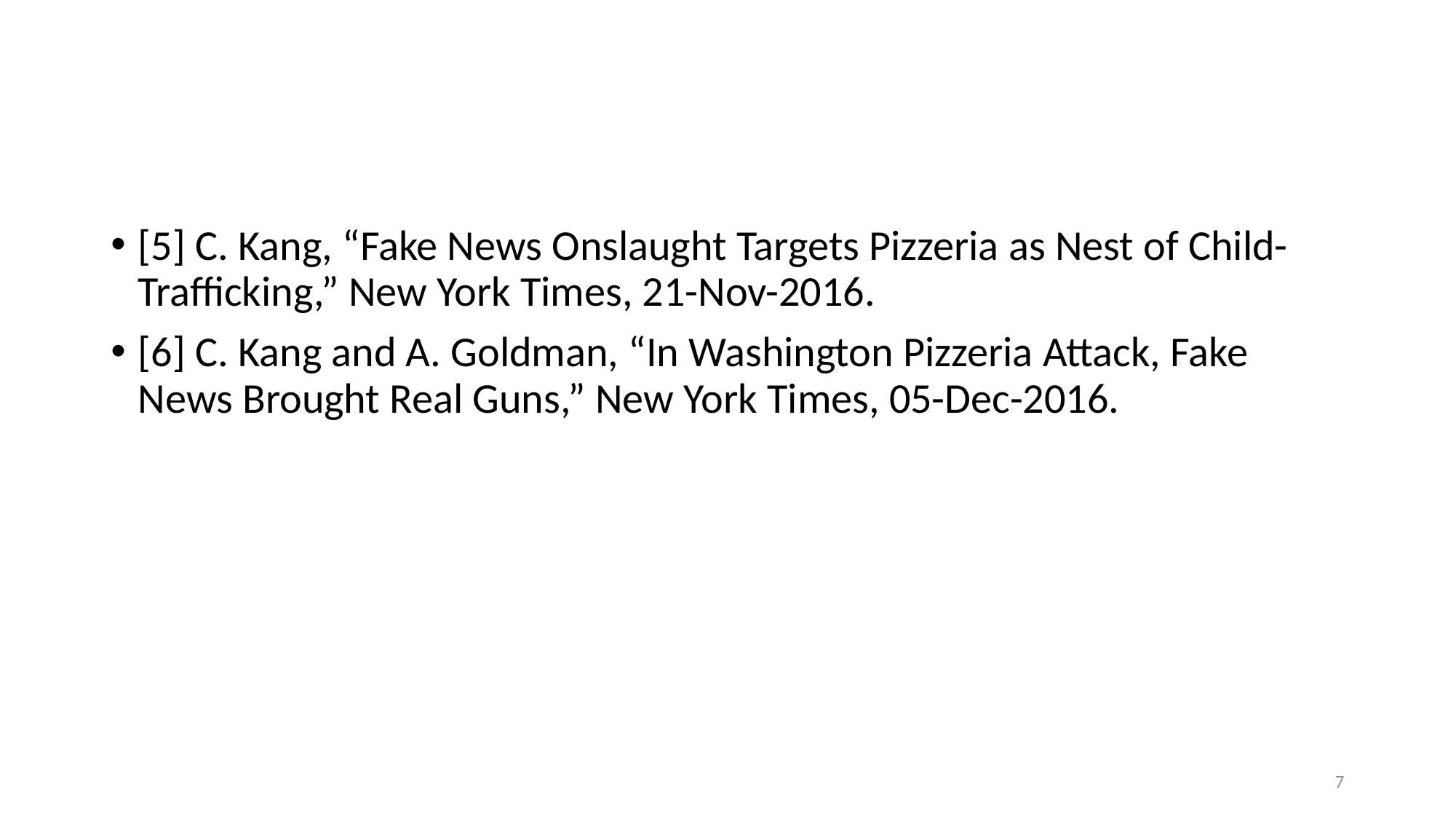

#
[5] C. Kang, “Fake News Onslaught Targets Pizzeria as Nest of Child-Trafficking,” New York Times, 21-Nov-2016.
[6] C. Kang and A. Goldman, “In Washington Pizzeria Attack, Fake News Brought Real Guns,” New York Times, 05-Dec-2016.

7